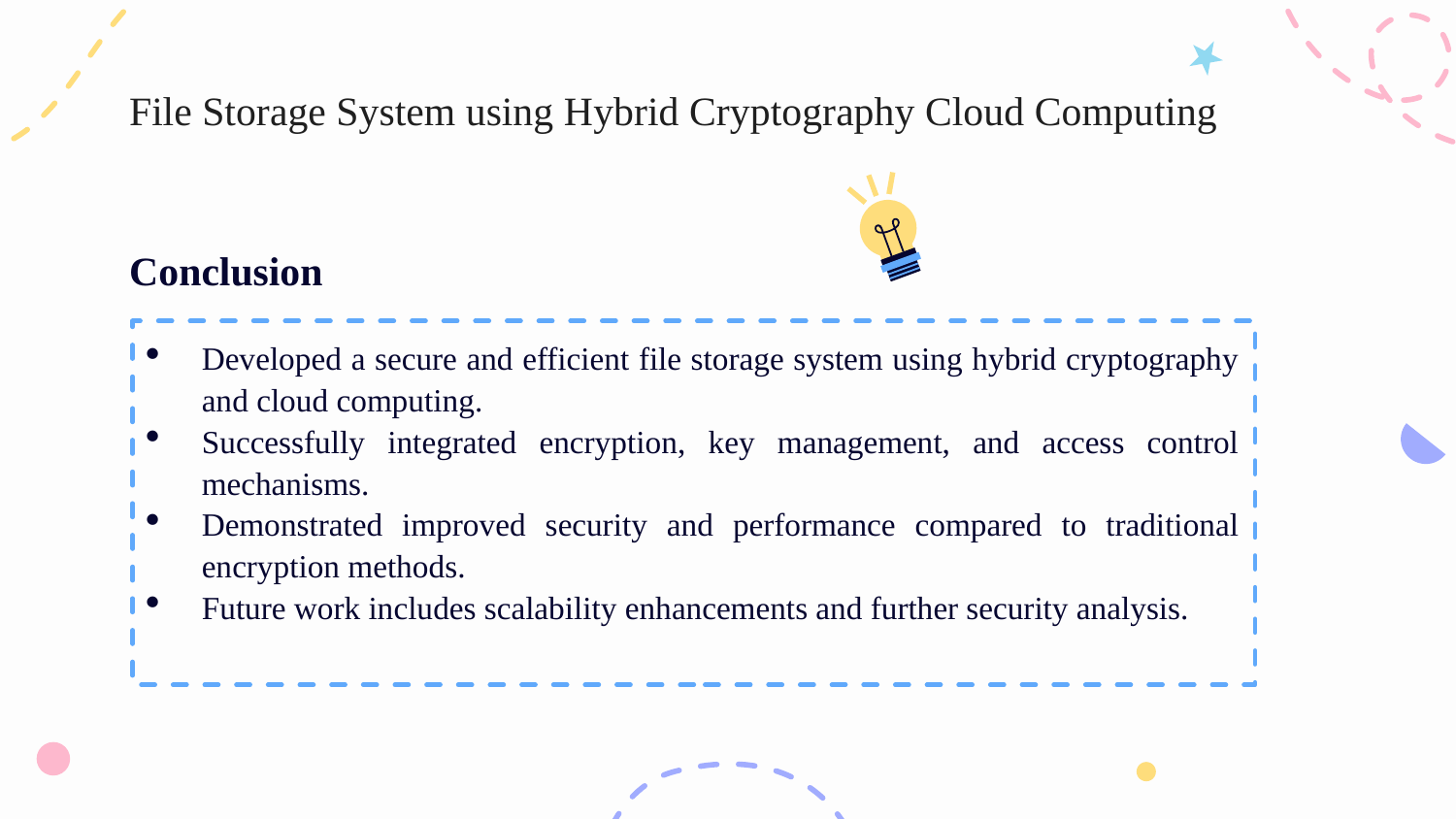

# File Storage System using Hybrid Cryptography Cloud Computing

Conclusion
Developed a secure and efficient file storage system using hybrid cryptography and cloud computing.
Successfully integrated encryption, key management, and access control mechanisms.
Demonstrated improved security and performance compared to traditional encryption methods.
Future work includes scalability enhancements and further security analysis.